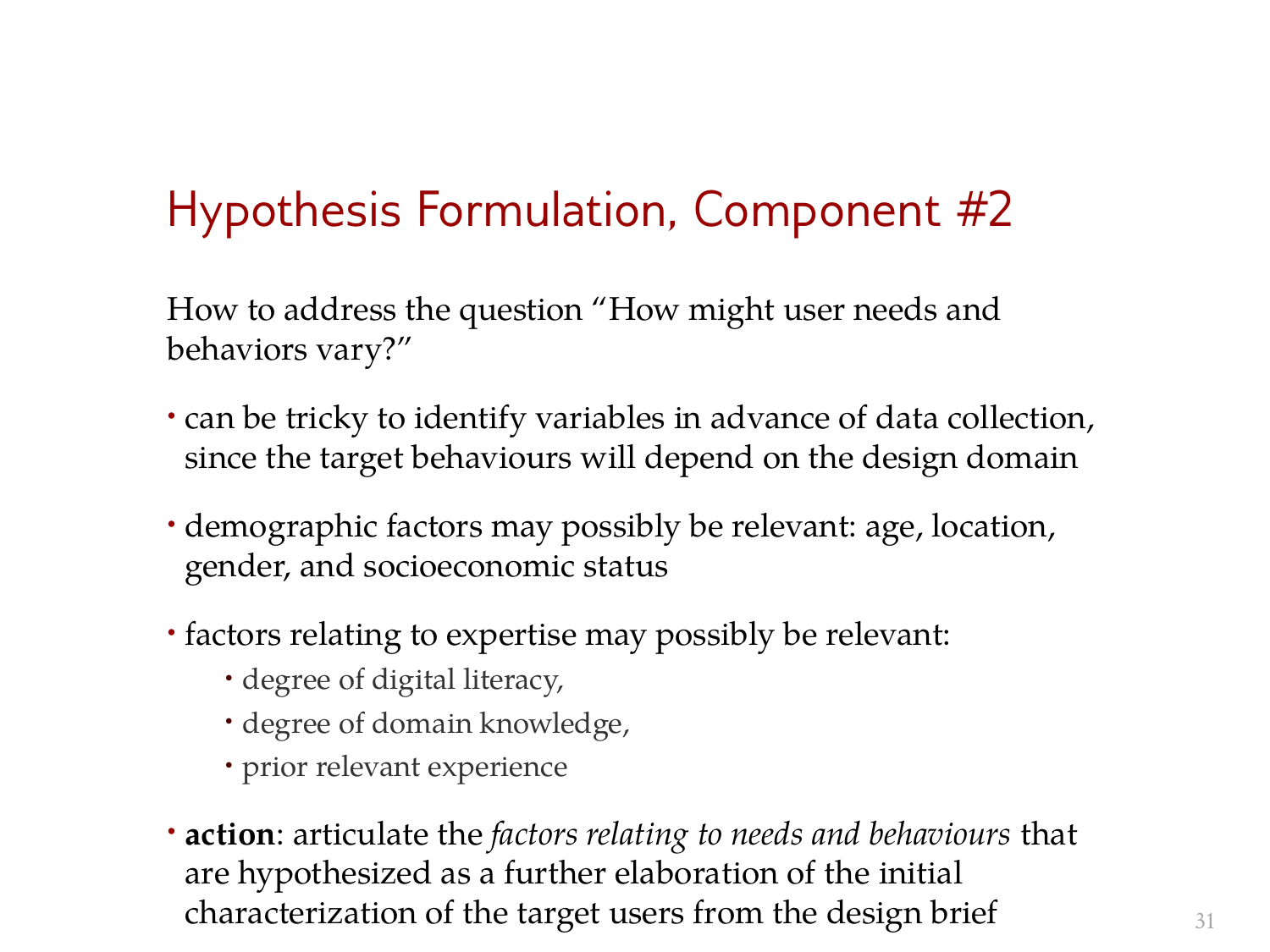

# Hypothesis Formulation, Component #2
How to address the question “How might user needs and behaviors vary?”
can be tricky to identify variables in advance of data collection, since the target behaviours will depend on the design domain
demographic factors may possibly be relevant: age, location, gender, and socioeconomic status
factors relating to expertise may possibly be relevant:
degree of digital literacy,
degree of domain knowledge,
prior relevant experience
action: articulate the factors relating to needs and behaviours that are hypothesized as a further elaboration of the initial characterization of the target users from the design brief

31